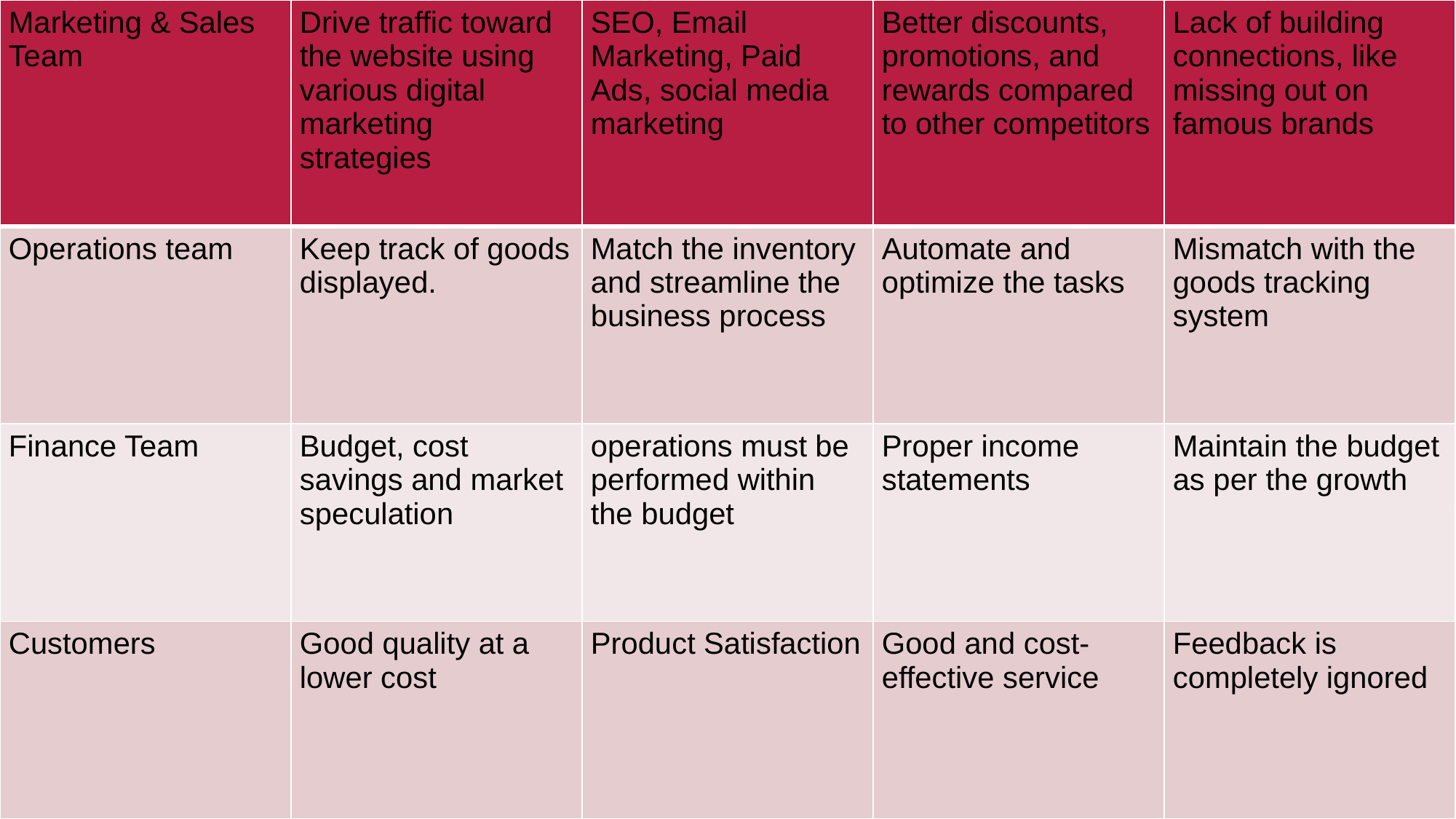

| Marketing & Sales Team | Drive traffic toward the website using various digital marketing strategies | SEO, Email Marketing, Paid Ads, social media marketing | Better discounts, promotions, and rewards compared to other competitors | Lack of building connections, like missing out on famous brands |
| --- | --- | --- | --- | --- |
| Operations team | Keep track of goods displayed. | Match the inventory and streamline the business process | Automate and optimize the tasks | Mismatch with the goods tracking system |
| Finance Team | Budget, cost savings and market speculation | operations must be performed within the budget | Proper income statements | Maintain the budget as per the growth |
| Customers | Good quality at a lower cost | Product Satisfaction | Good and cost-effective service | Feedback is completely ignored |